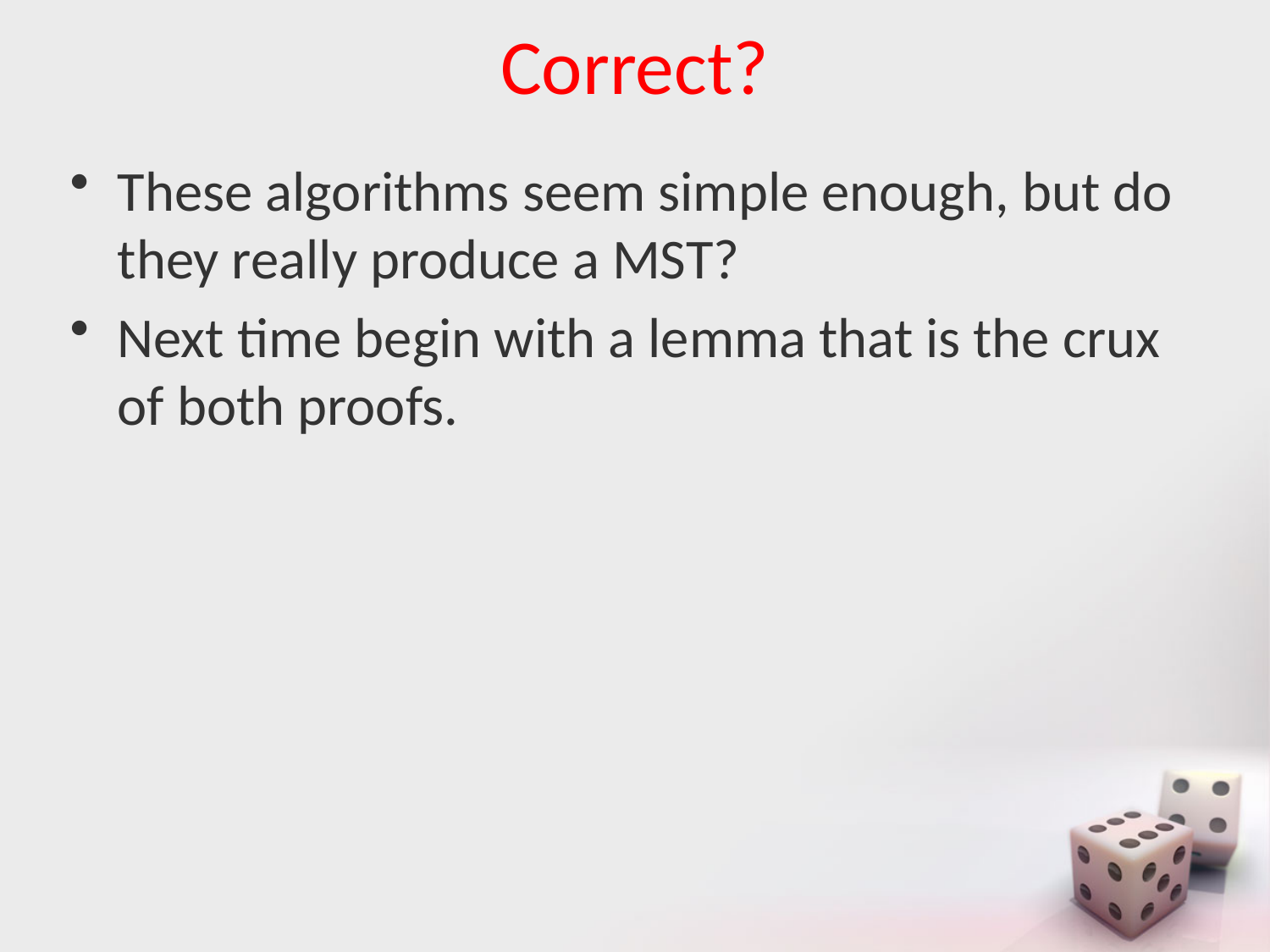

# Correct?
These algorithms seem simple enough, but do they really produce a MST?
Next time begin with a lemma that is the crux of both proofs.